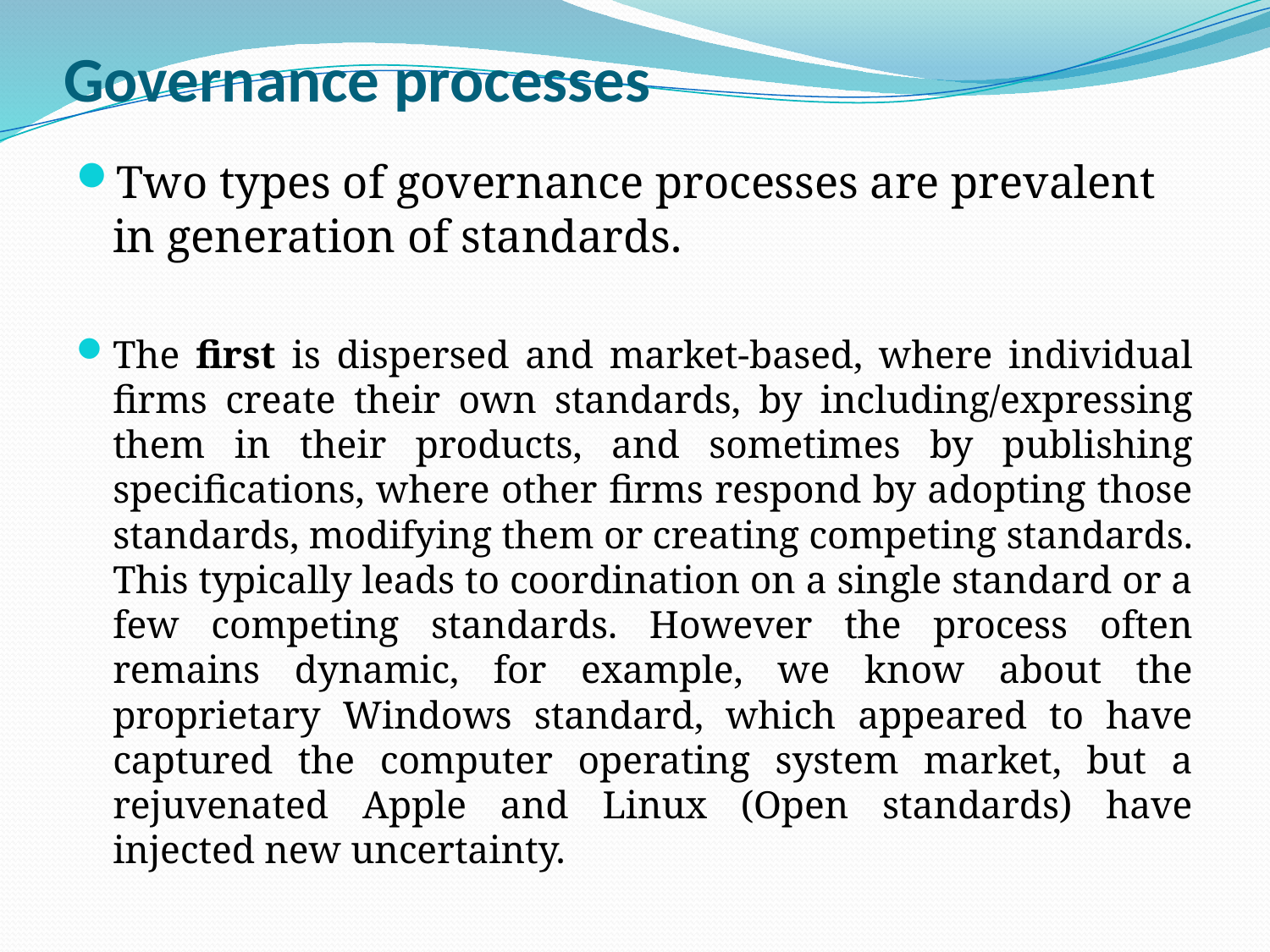

# Governance processes
Two types of governance processes are prevalent in generation of standards.

The first is dispersed and market-based, where individual firms create their own standards, by including/expressing them in their products, and sometimes by publishing specifications, where other firms respond by adopting those standards, modifying them or creating competing standards. This typically leads to coordination on a single standard or a few competing standards. However the process often remains dynamic, for example, we know about the proprietary Windows standard, which appeared to have captured the computer operating system market, but a rejuvenated Apple and Linux (Open standards) have injected new uncertainty.